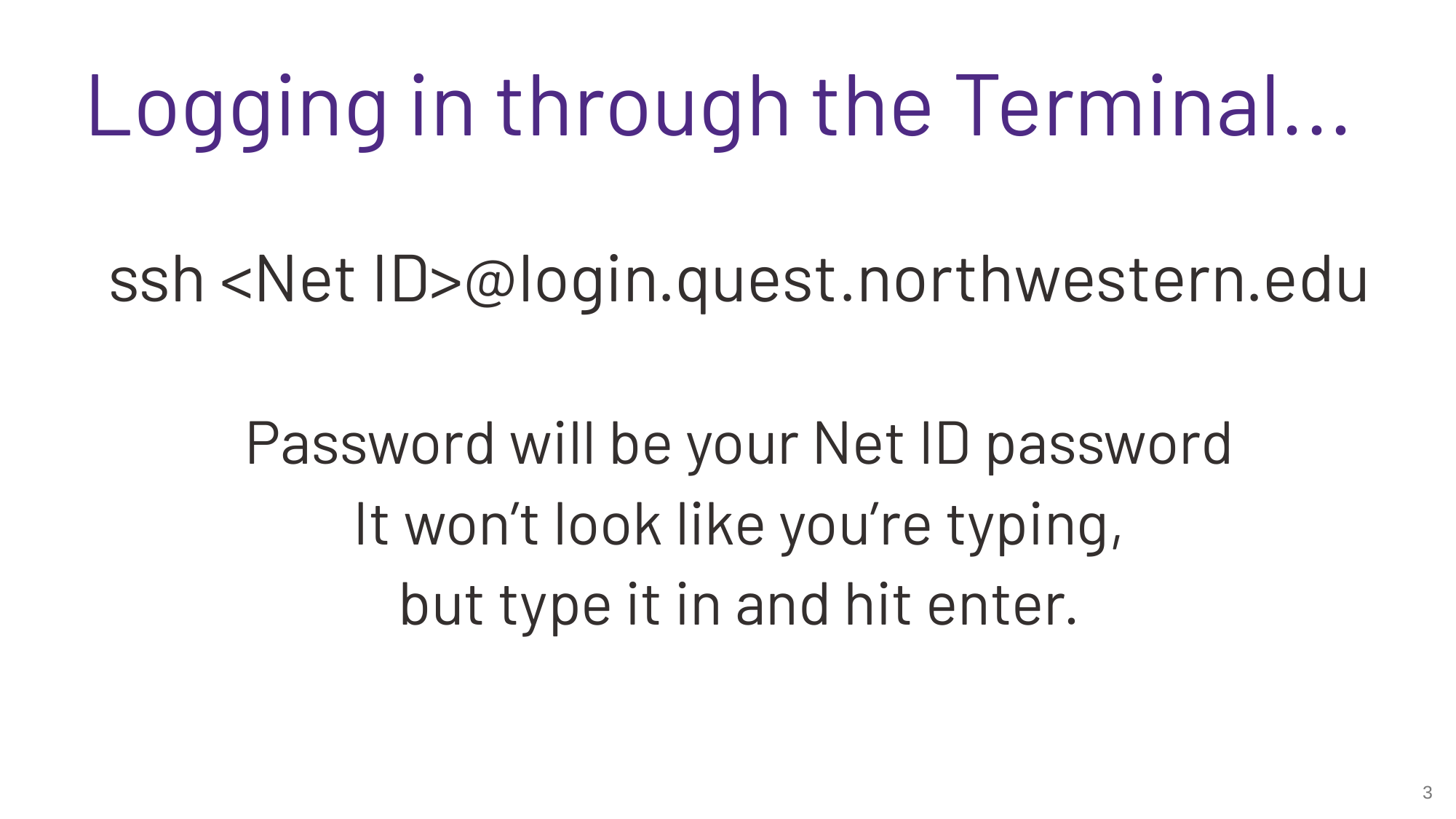

# Logging in through the Terminal...
ssh <Net ID>@login.quest.northwestern.edu

Password will be your Net ID password
It won’t look like you’re typing,
but type it in and hit enter.
3